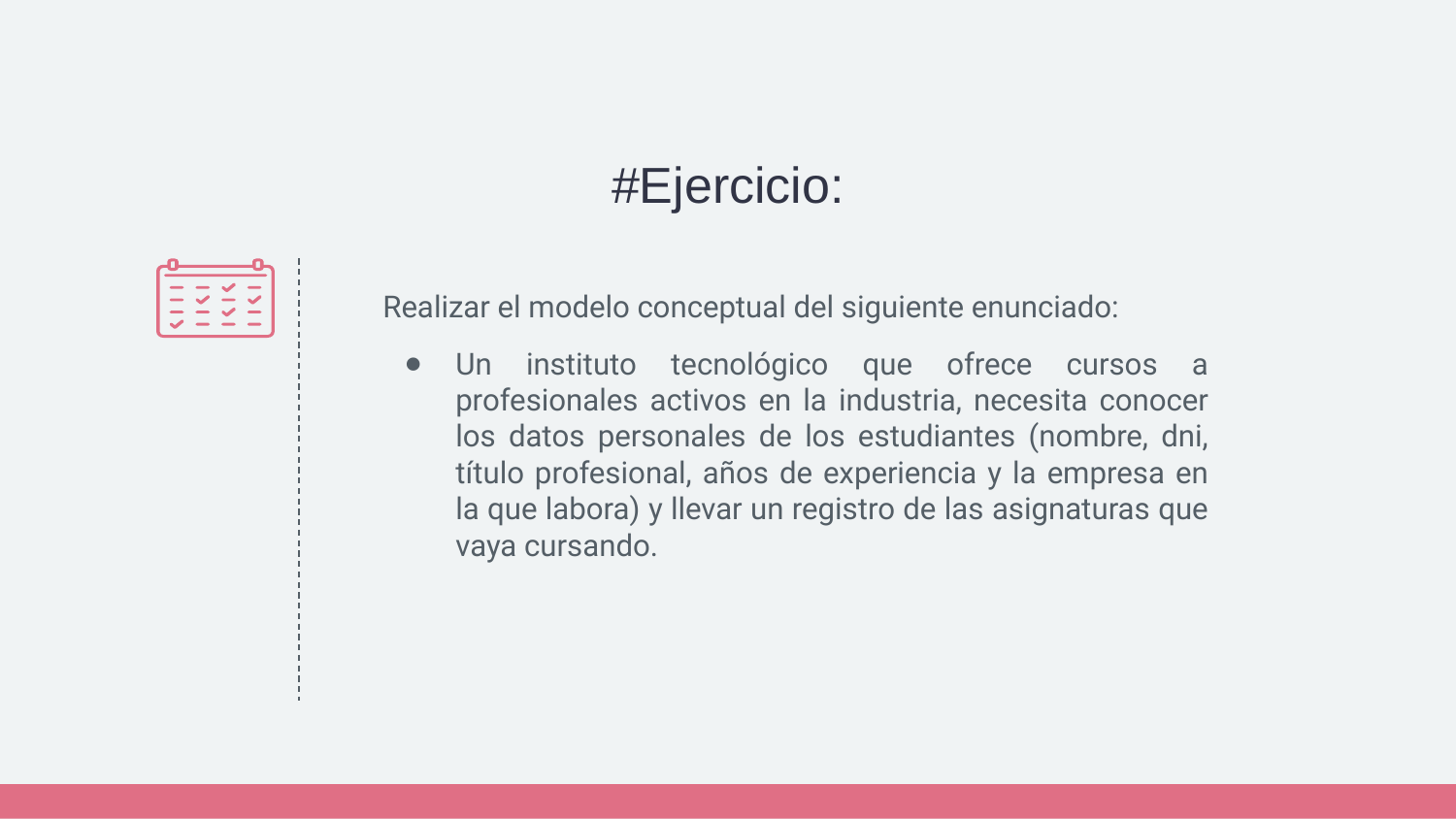

# #Ejercicio:
Realizar el modelo conceptual del siguiente enunciado:
Un instituto tecnológico que ofrece cursos a profesionales activos en la industria, necesita conocer los datos personales de los estudiantes (nombre, dni, título profesional, años de experiencia y la empresa en la que labora) y llevar un registro de las asignaturas que vaya cursando.